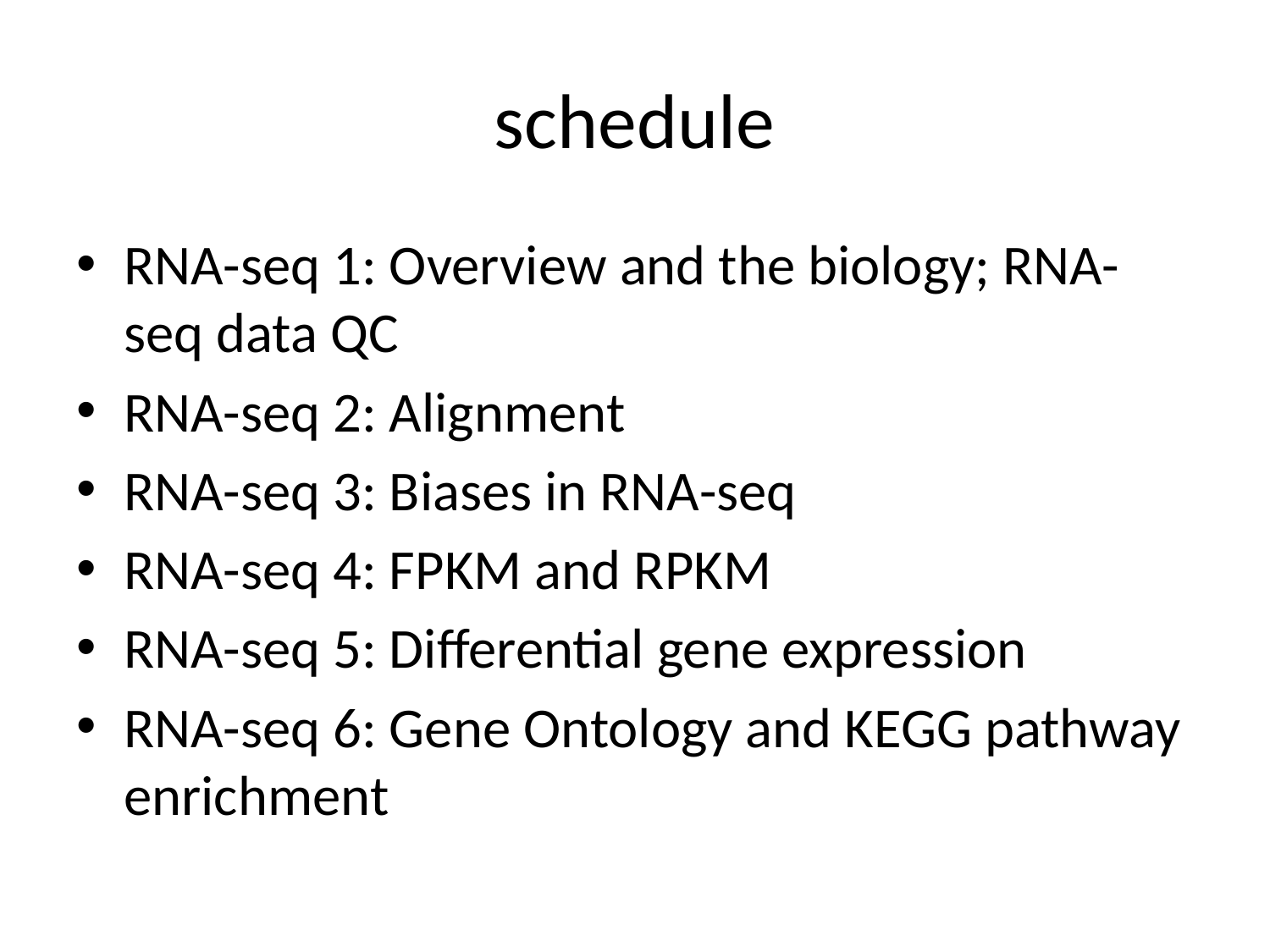

# schedule
RNA-seq 1: Overview and the biology; RNA-seq data QC
RNA-seq 2: Alignment
RNA-seq 3: Biases in RNA-seq
RNA-seq 4: FPKM and RPKM
RNA-seq 5: Differential gene expression
RNA-seq 6: Gene Ontology and KEGG pathway enrichment